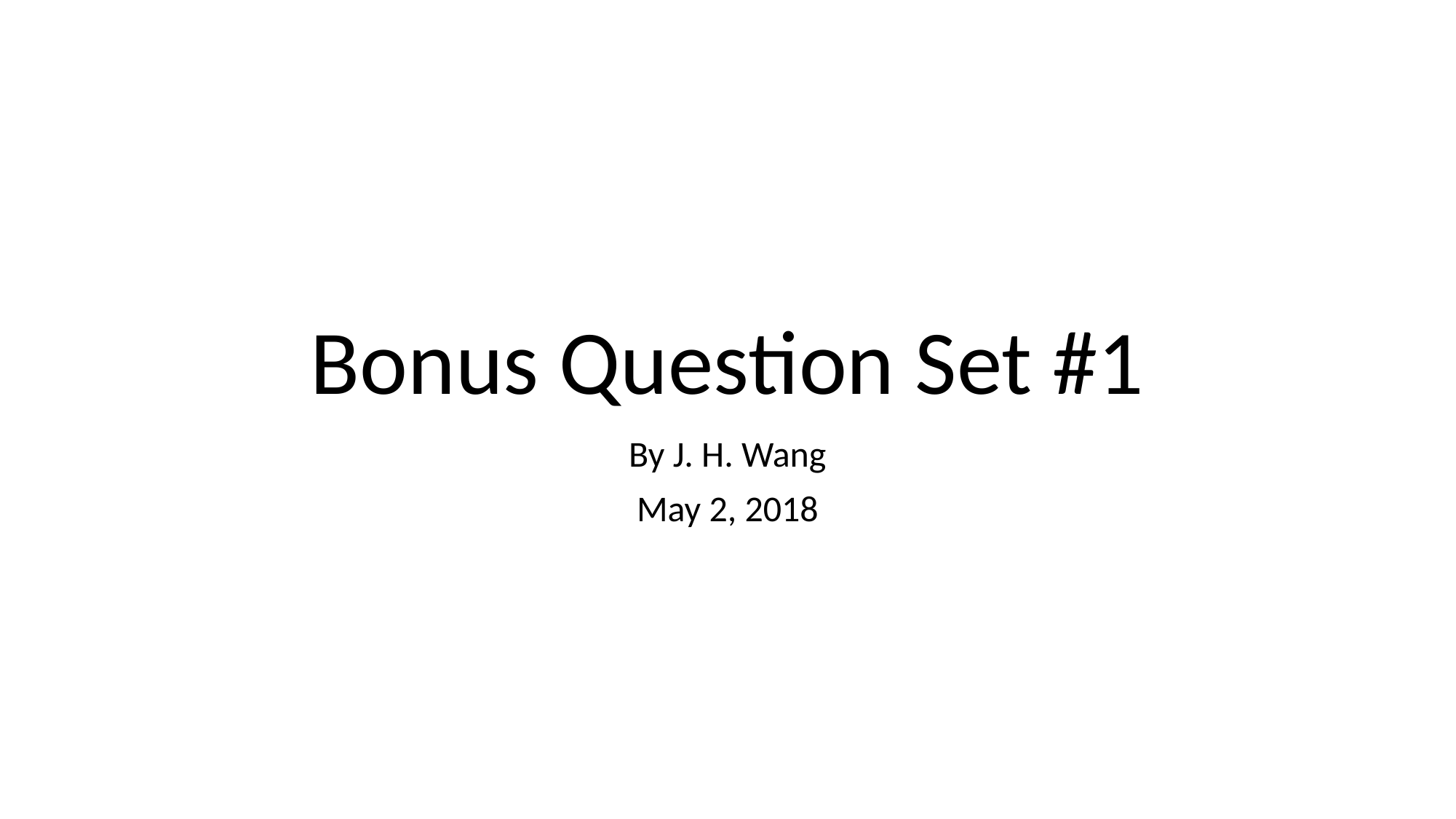

# Bonus Question Set #1
By J. H. Wang
May 2, 2018